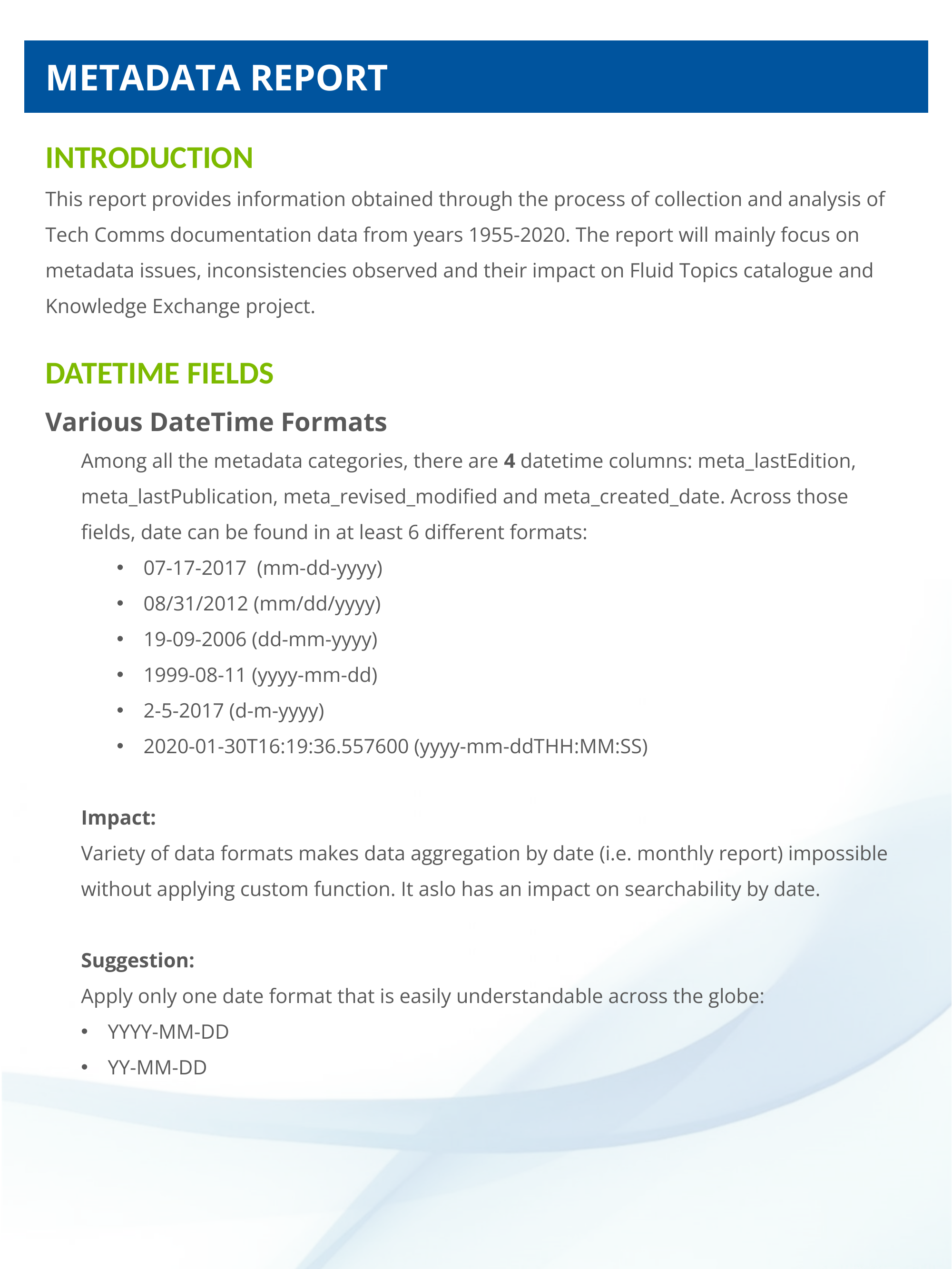

METADATA REPORT
INTRODUCTION
This report provides information obtained through the process of collection and analysis of Tech Comms documentation data from years 1955-2020. The report will mainly focus on metadata issues, inconsistencies observed and their impact on Fluid Topics catalogue and Knowledge Exchange project.
DATETIME FIELDS
Various DateTime Formats
Among all the metadata categories, there are 4 datetime columns: meta_lastEdition, meta_lastPublication, meta_revised_modified and meta_created_date. Across those fields, date can be found in at least 6 different formats:
07-17-2017  (mm-dd-yyyy)
08/31/2012 (mm/dd/yyyy)
19-09-2006 (dd-mm-yyyy)
1999-08-11 (yyyy-mm-dd)
2-5-2017 (d-m-yyyy)
2020-01-30T16:19:36.557600 (yyyy-mm-ddTHH:MM:SS)

Impact:
Variety of data formats makes data aggregation by date (i.e. monthly report) impossible without applying custom function. It aslo has an impact on searchability by date.

Suggestion:
Apply only one date format that is easily understandable across the globe:
YYYY-MM-DD
YY-MM-DD

APPENDIX A................................................................Project Charter
APPENDIX B.................................. Statement of Requirements Table
APPENDIX C.........................................................Power/Interest Grid
APPENDIX C.....................................................Change Request Form
APPENDIX C.....................................................Change Request Form